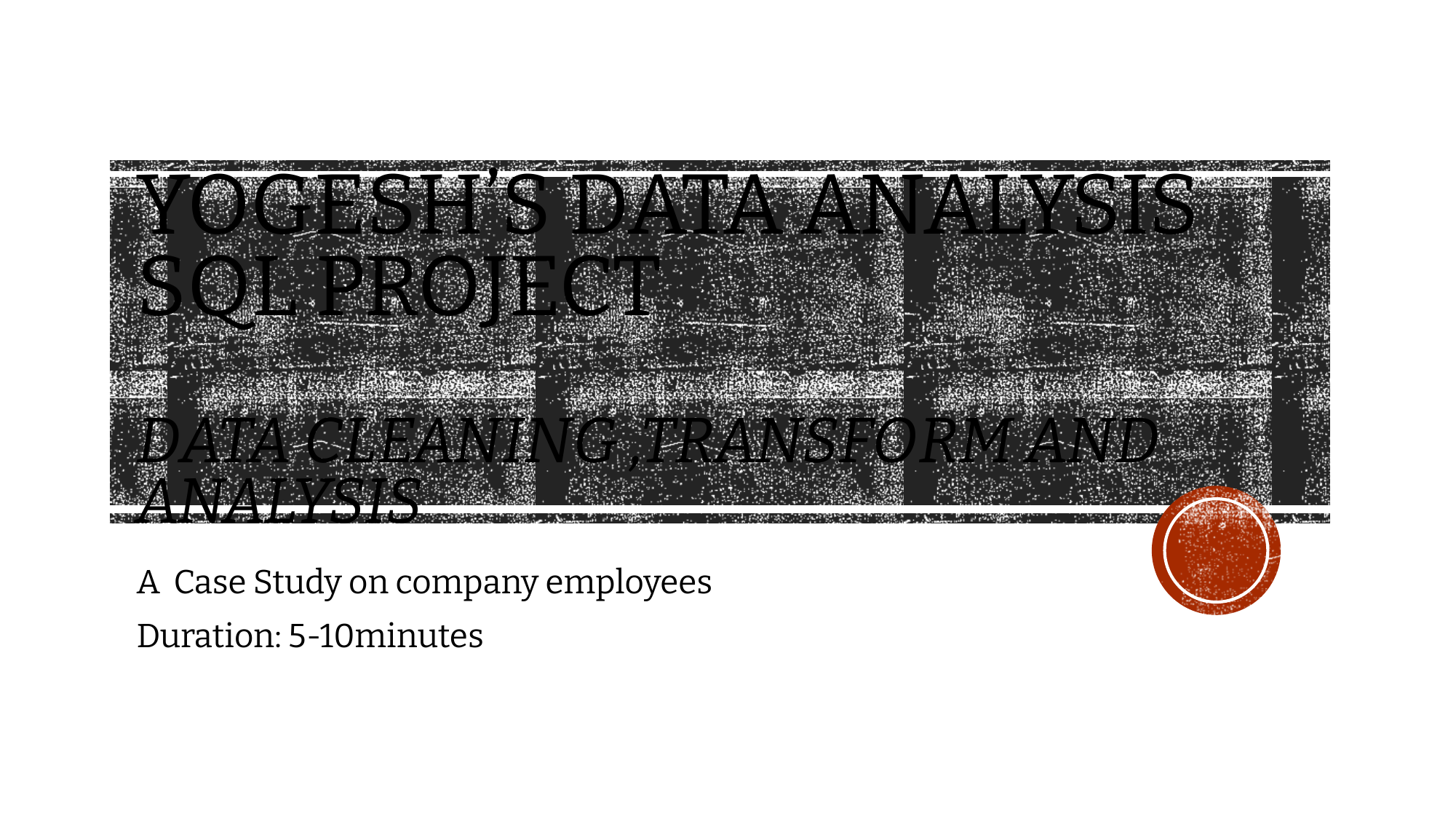

# Yogesh’s Data Analysis sql Project data cleaning ,transform and analysis
A  Case Study on company employees
Duration: 5-10minutes